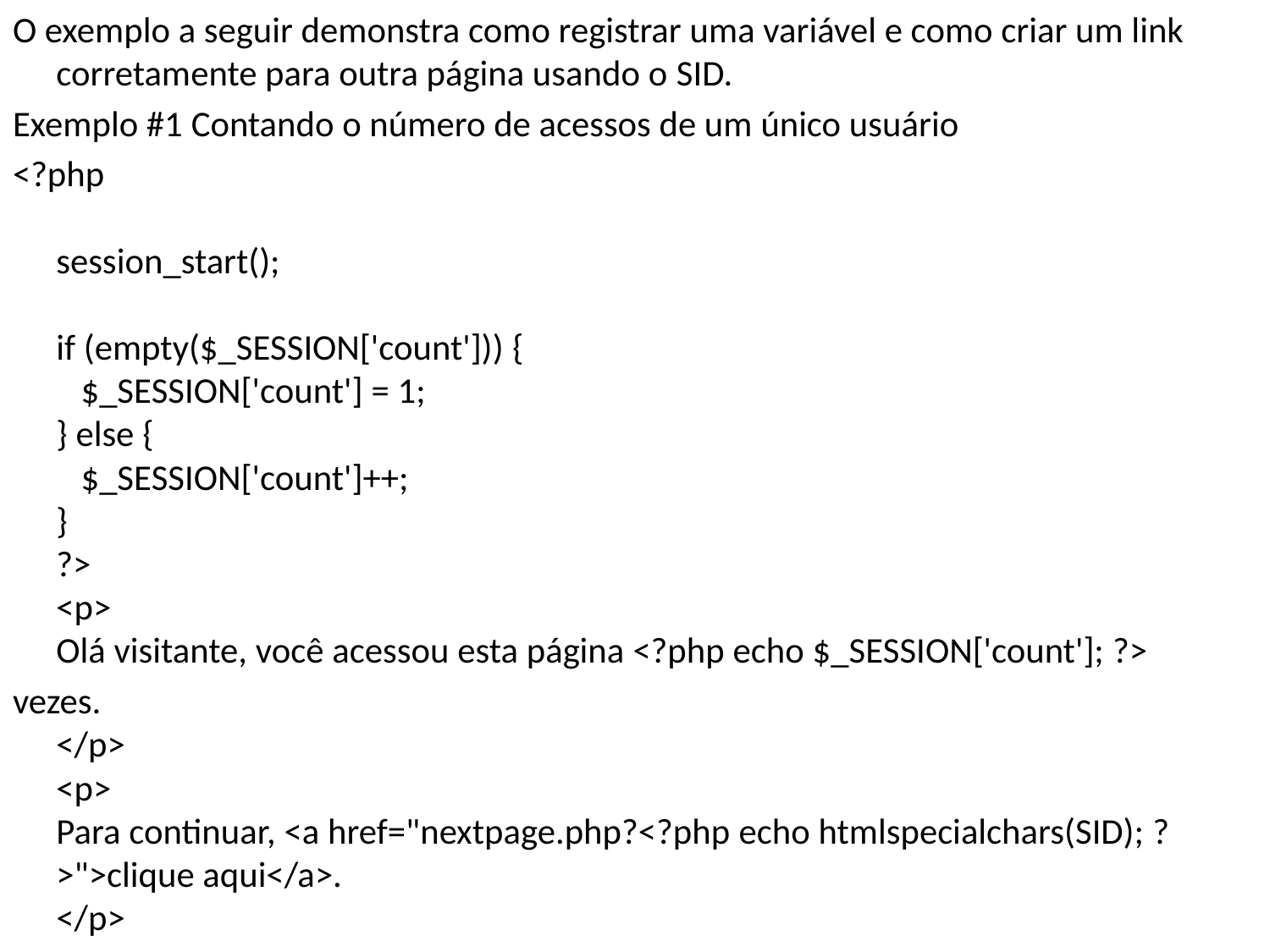

O exemplo a seguir demonstra como registrar uma variável e como criar um link corretamente para outra página usando o SID.
Exemplo #1 Contando o número de acessos de um único usuário
<?php
session_start();
if (empty($_SESSION['count'])) {
   $_SESSION['count'] = 1;
} else {
   $_SESSION['count']++;
}
?>
<p>
Olá visitante, você acessou esta página <?php echo $_SESSION['count']; ?>
vezes.
</p>
<p>
Para continuar, <a href="nextpage.php?<?php echo htmlspecialchars(SID); ?>">clique aqui</a>.
</p>